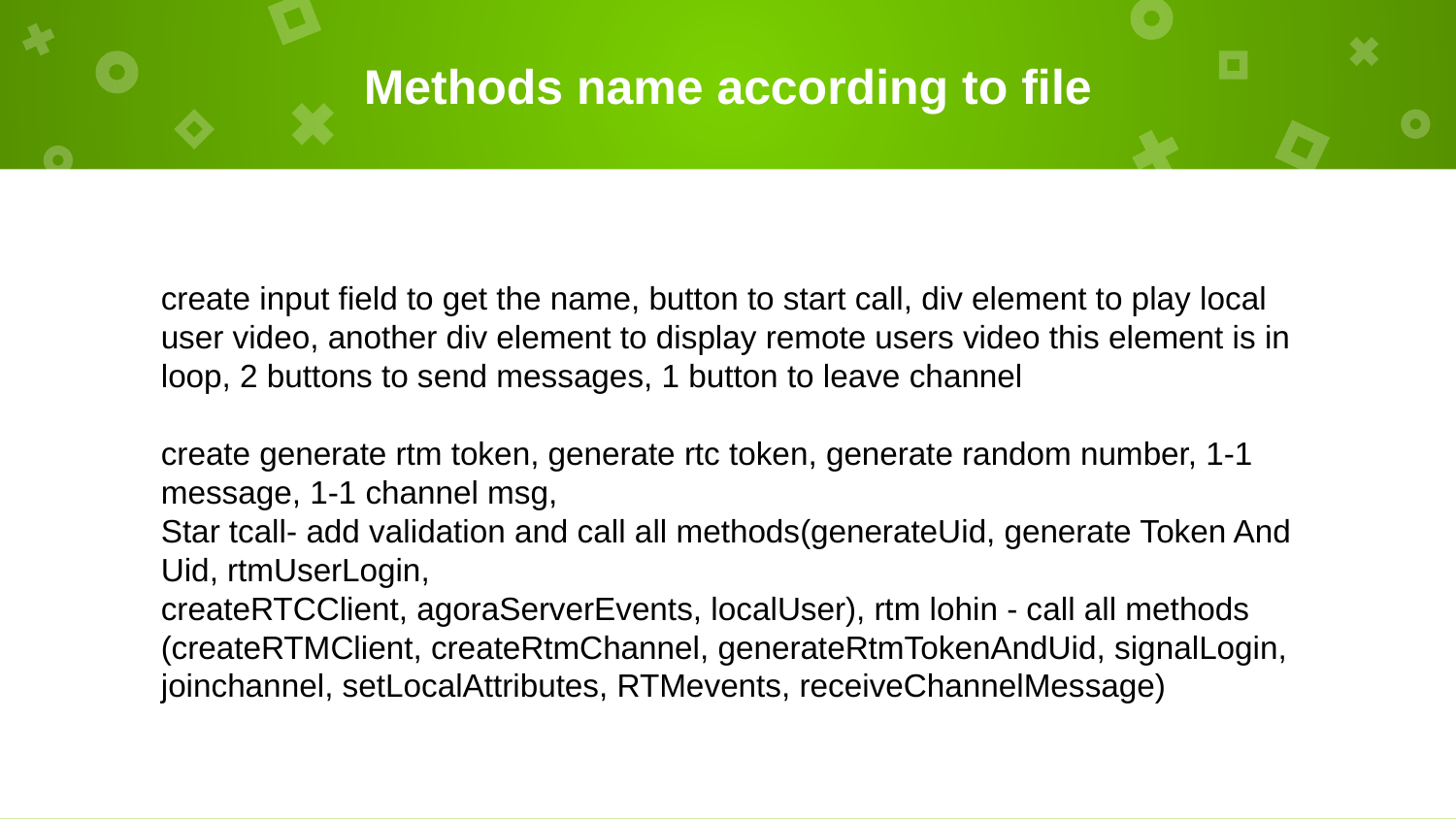

# Methods name according to file
create input field to get the name, button to start call, div element to play local user video, another div element to display remote users video this element is in loop, 2 buttons to send messages, 1 button to leave channel
create generate rtm token, generate rtc token, generate random number, 1-1 message, 1-1 channel msg,
Star tcall- add validation and call all methods(generateUid, generate Token And Uid, rtmUserLogin,
createRTCClient, agoraServerEvents, localUser), rtm lohin - call all methods (createRTMClient, createRtmChannel, generateRtmTokenAndUid, signalLogin, joinchannel, setLocalAttributes, RTMevents, receiveChannelMessage)